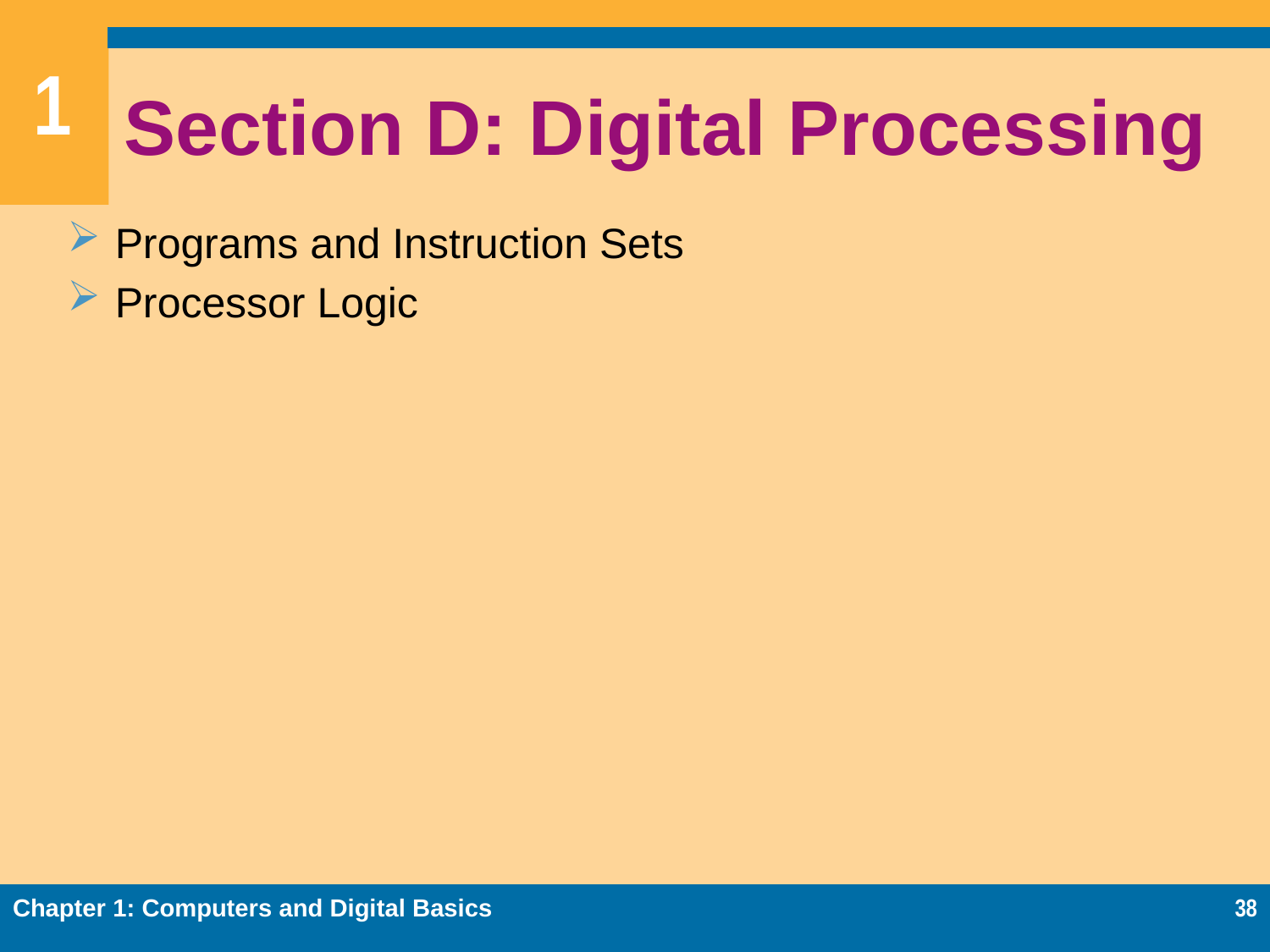

# Section D: Digital Processing
Programs and Instruction Sets
Processor Logic
Chapter 1: Computers and Digital Basics
38